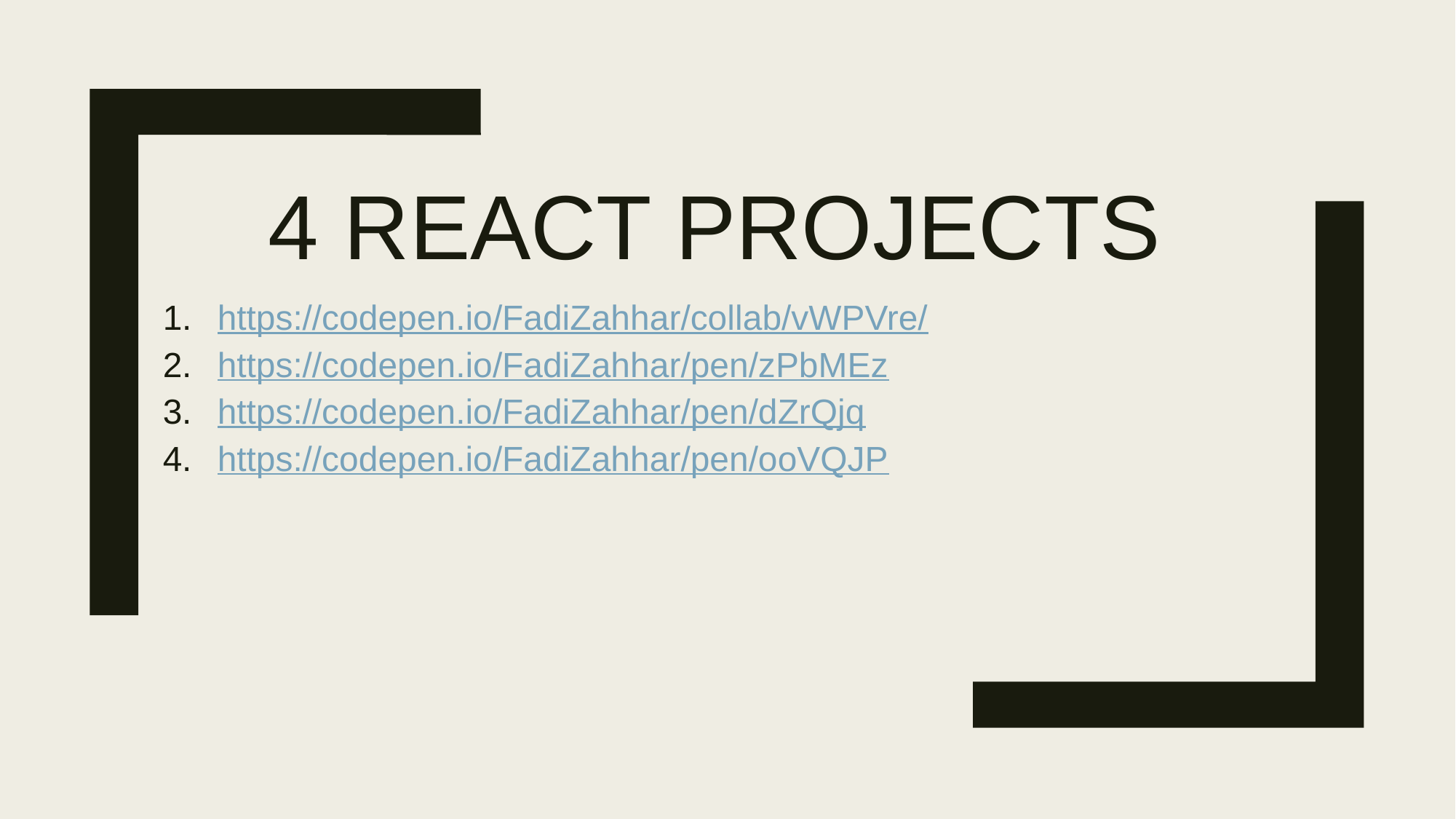

# 4 React Projects
https://codepen.io/FadiZahhar/collab/vWPVre/
https://codepen.io/FadiZahhar/pen/zPbMEz
https://codepen.io/FadiZahhar/pen/dZrQjq
https://codepen.io/FadiZahhar/pen/ooVQJP